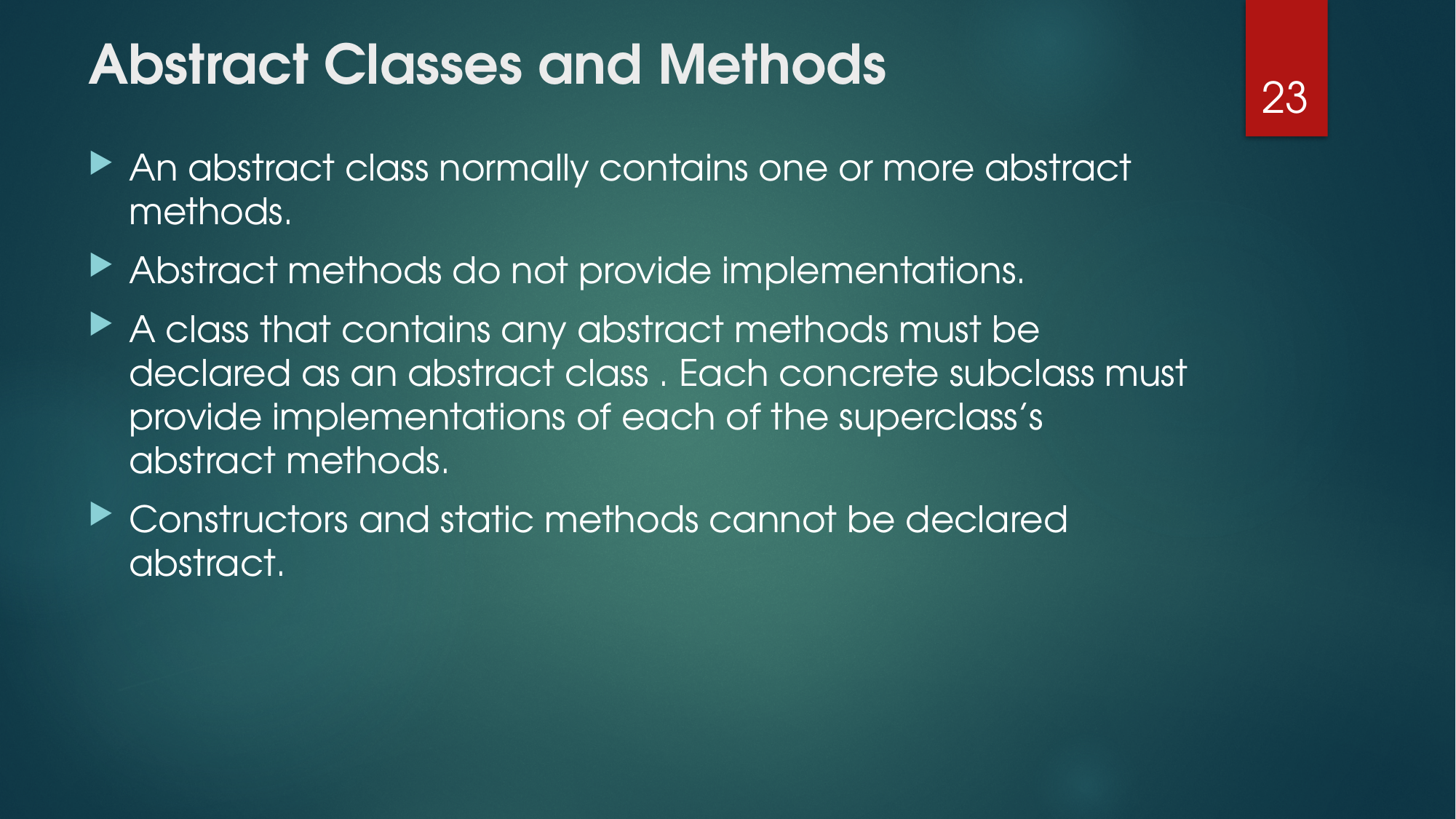

# Abstract Classes and Methods
23
An abstract class normally contains one or more abstract methods.
Abstract methods do not provide implementations.
A class that contains any abstract methods must be declared as an abstract class . Each concrete subclass must provide implementations of each of the superclass’s abstract methods.
Constructors and static methods cannot be declared abstract.